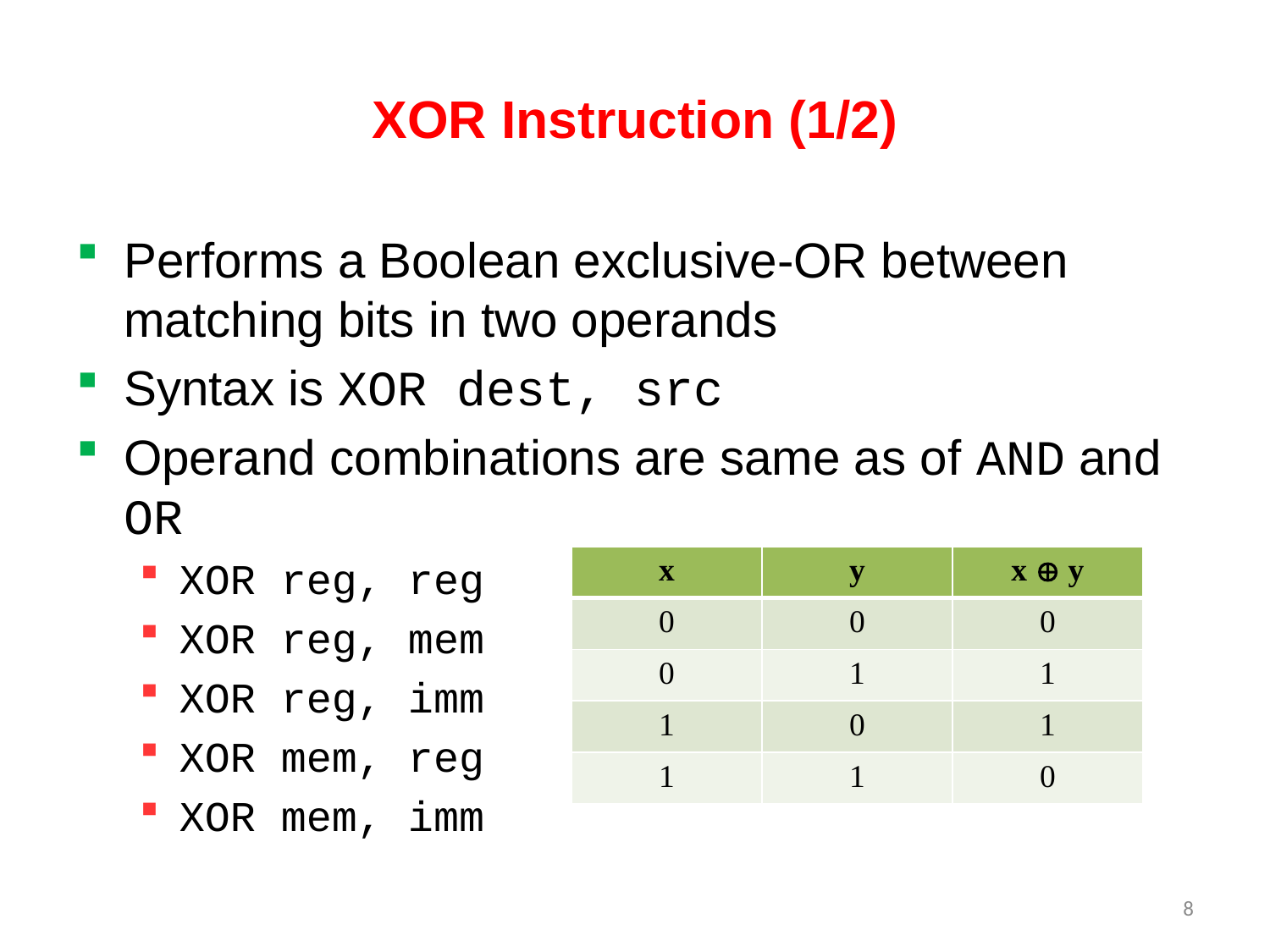

# XOR Instruction (1/2)
Performs a Boolean exclusive-OR between matching bits in two operands
Syntax is XOR dest, src
Operand combinations are same as of AND and OR
XOR reg, reg
XOR reg, mem
XOR reg, imm
XOR mem, reg
XOR mem, imm

| x | y | x ⊕ y |
| --- | --- | --- |
| 0 | 0 | 0 |
| 0 | 1 | 1 |
| 1 | 0 | 1 |
| 1 | 1 | 0 |
8